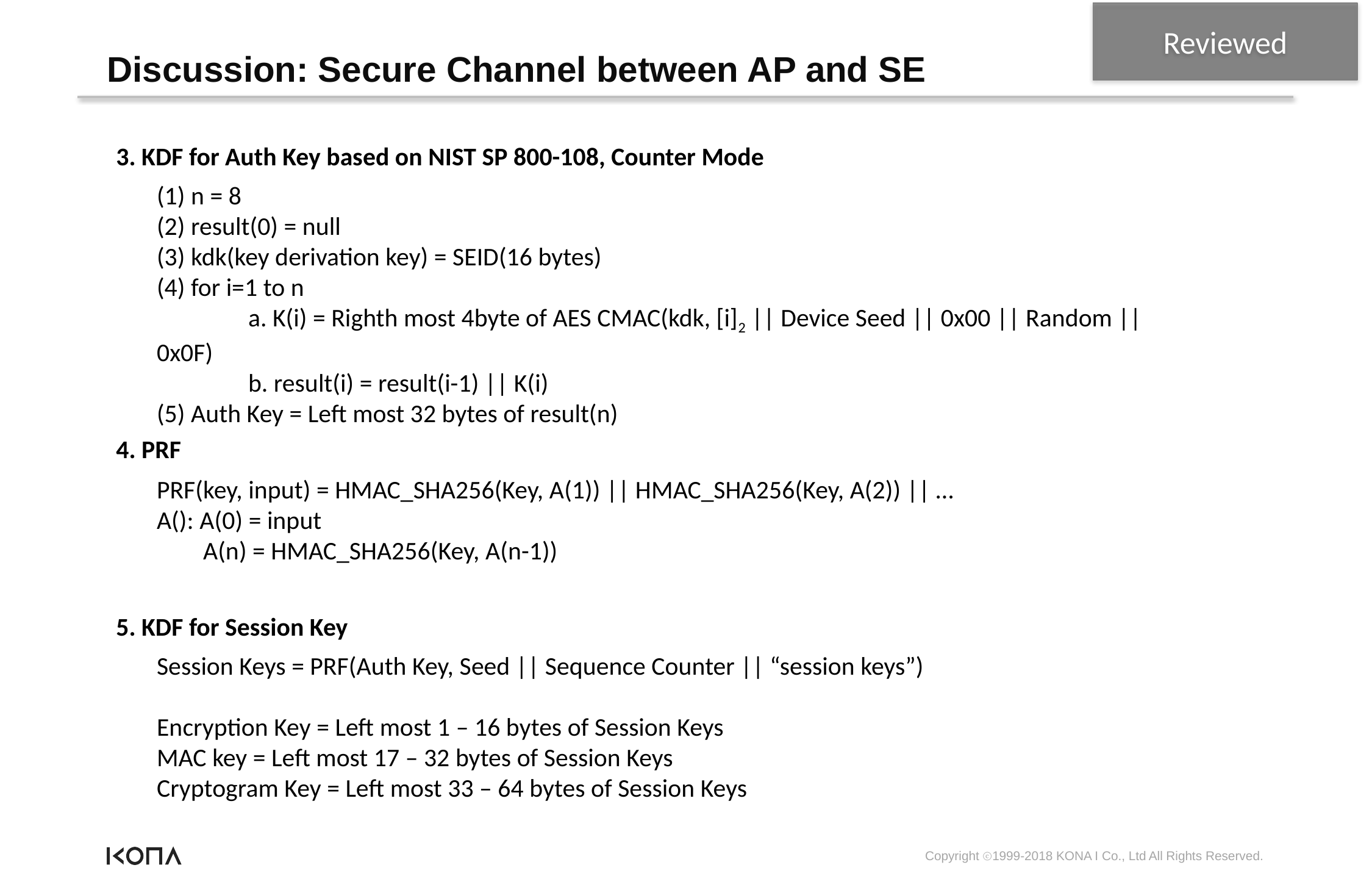

Reviewed
Discussion: Secure Channel between AP and SE
3. KDF for Auth Key based on NIST SP 800-108, Counter Mode
(1) n = 8
(2) result(0) = null
(3) kdk(key derivation key) = SEID(16 bytes)
(4) for i=1 to n
	a. K(i) = Righth most 4byte of AES CMAC(kdk, [i]2 || Device Seed || 0x00 || Random || 0x0F)
	b. result(i) = result(i-1) || K(i)
(5) Auth Key = Left most 32 bytes of result(n)
4. PRF
PRF(key, input) = HMAC_SHA256(Key, A(1)) || HMAC_SHA256(Key, A(2)) || …
A(): A(0) = input
        A(n) = HMAC_SHA256(Key, A(n-1))
5. KDF for Session Key
Session Keys = PRF(Auth Key, Seed || Sequence Counter || “session keys”)

Encryption Key = Left most 1 – 16 bytes of Session Keys
MAC key = Left most 17 – 32 bytes of Session Keys
Cryptogram Key = Left most 33 – 64 bytes of Session Keys